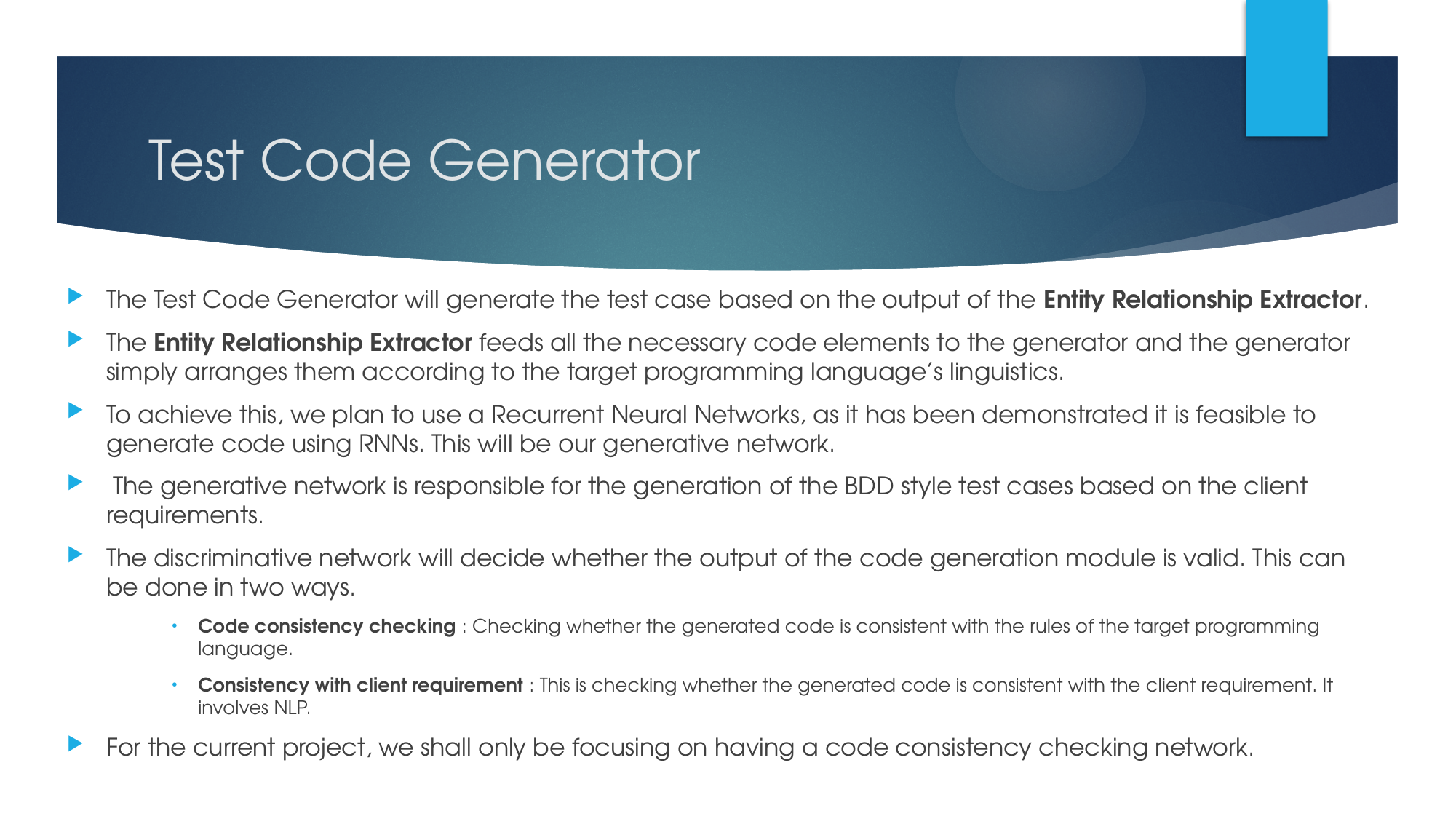

# Test Code Generator
The Test Code Generator will generate the test case based on the output of the Entity Relationship Extractor.
The Entity Relationship Extractor feeds all the necessary code elements to the generator and the generator simply arranges them according to the target programming language’s linguistics.
To achieve this, we plan to use a Recurrent Neural Networks, as it has been demonstrated it is feasible to generate code using RNNs. This will be our generative network.
 The generative network is responsible for the generation of the BDD style test cases based on the client requirements.
The discriminative network will decide whether the output of the code generation module is valid. This can be done in two ways.
Code consistency checking : Checking whether the generated code is consistent with the rules of the target programming language.
Consistency with client requirement : This is checking whether the generated code is consistent with the client requirement. It involves NLP.
For the current project, we shall only be focusing on having a code consistency checking network.